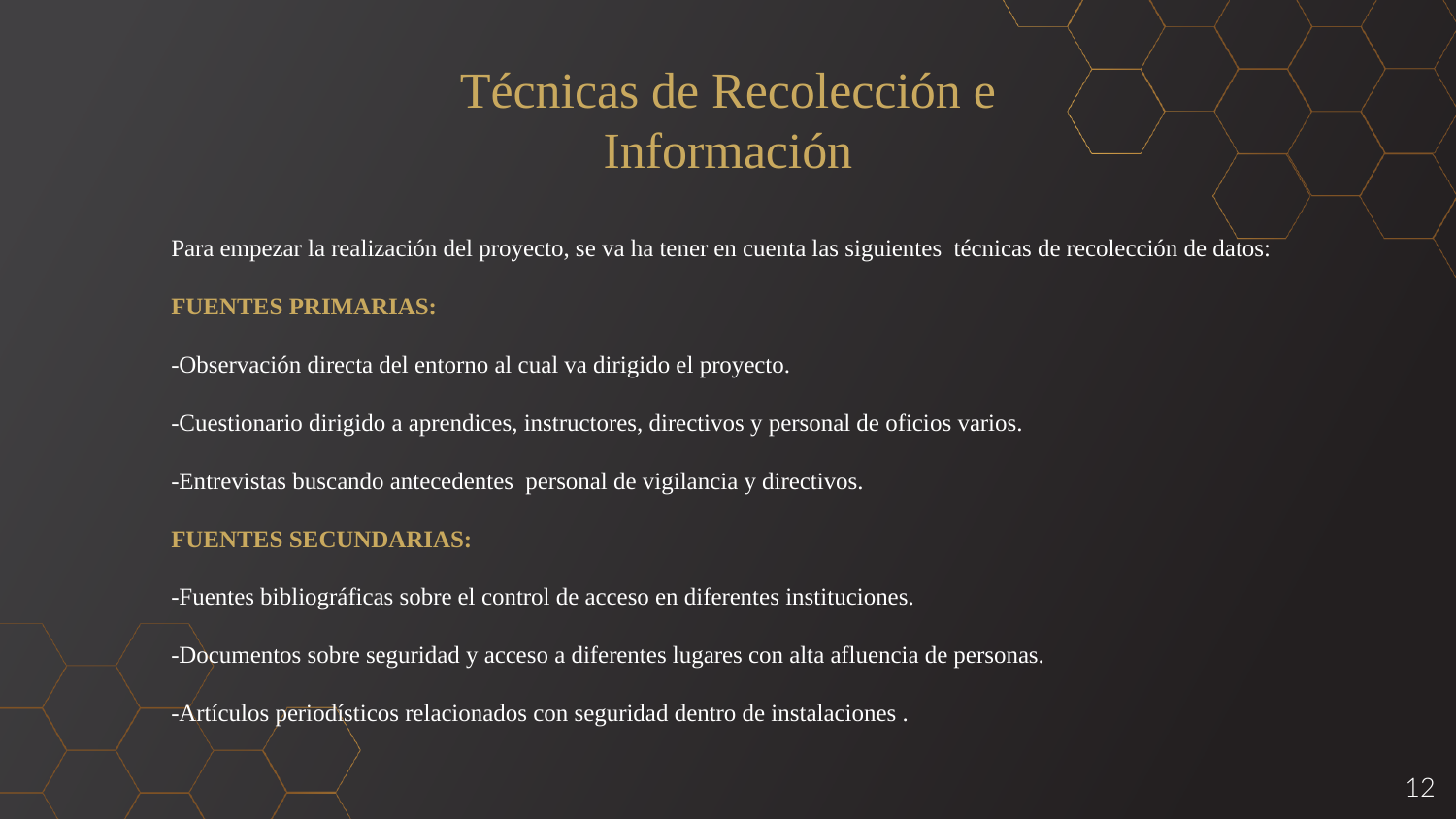

# Técnicas de Recolección e Información
Para empezar la realización del proyecto, se va ha tener en cuenta las siguientes  técnicas de recolección de datos:
FUENTES PRIMARIAS:
-Observación directa del entorno al cual va dirigido el proyecto.
-Cuestionario dirigido a aprendices, instructores, directivos y personal de oficios varios.
-Entrevistas buscando antecedentes  personal de vigilancia y directivos.
FUENTES SECUNDARIAS:
-Fuentes bibliográficas sobre el control de acceso en diferentes instituciones.
-Documentos sobre seguridad y acceso a diferentes lugares con alta afluencia de personas.
-Artículos periodísticos relacionados con seguridad dentro de instalaciones .

12